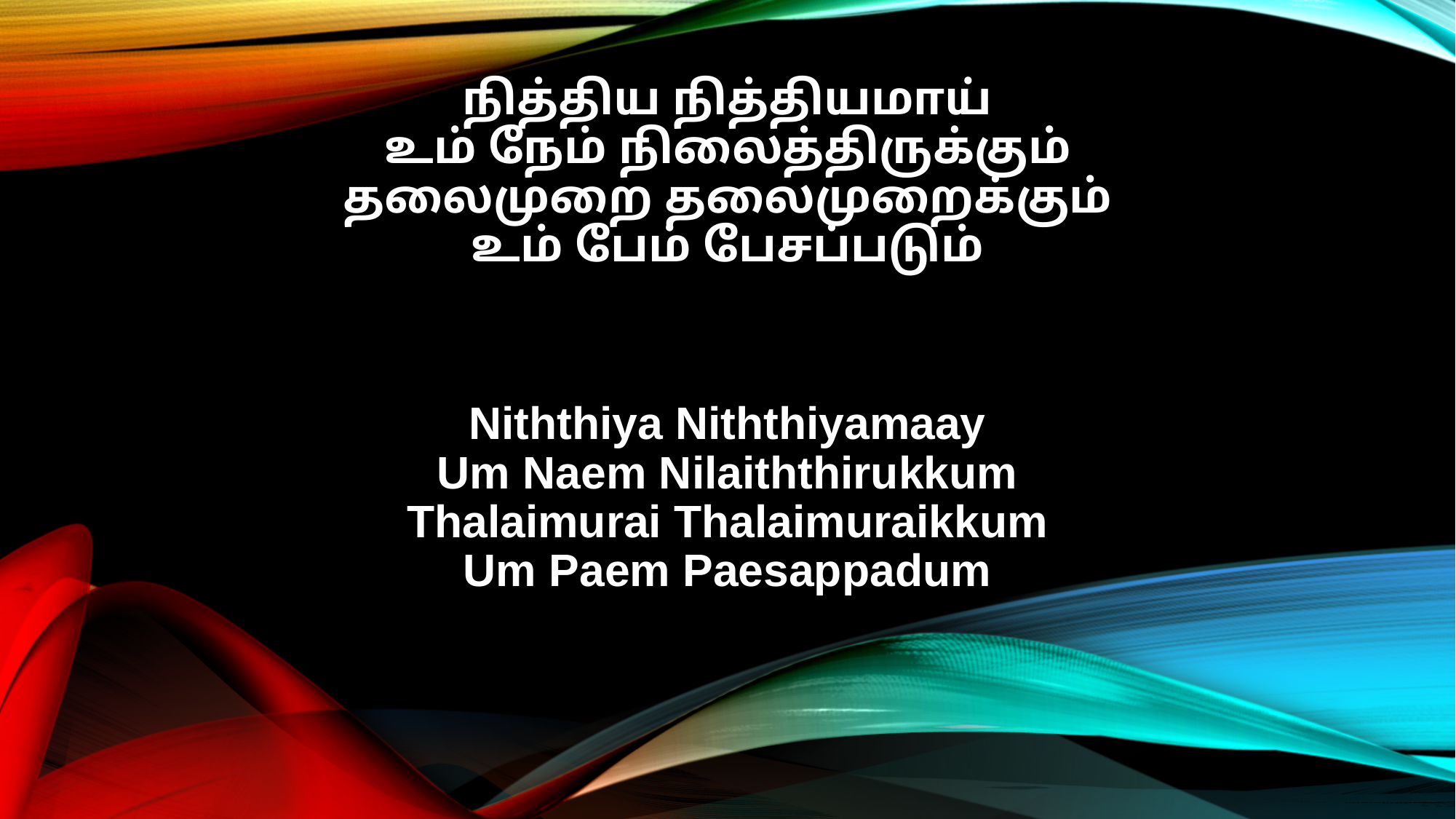

நித்திய நித்தியமாய்
உம் நேம் நிலைத்திருக்கும்
தலைமுறை தலைமுறைக்கும்
உம் பேம் பேசப்படும்

Niththiya Niththiyamaay
Um Naem Nilaiththirukkum
Thalaimurai Thalaimuraikkum
Um Paem Paesappadum